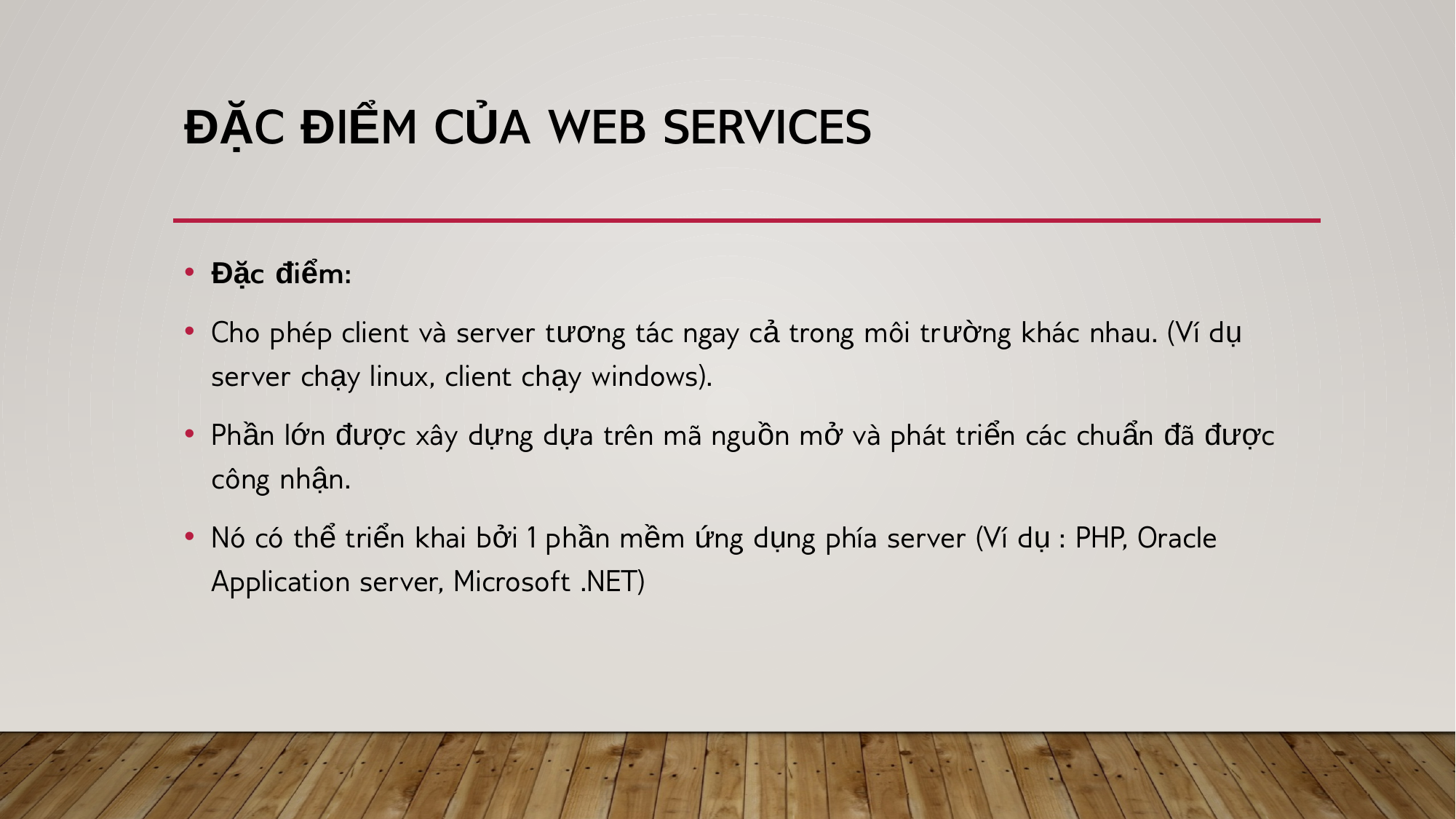

# ĐẶc điểm của Web Services
Đặc điểm:
Cho phép client và server tương tác ngay cả trong môi trường khác nhau. (Ví dụ server chạy linux, client chạy windows).
Phần lớn được xây dựng dựa trên mã nguồn mở và phát triển các chuẩn đã được công nhận.
Nó có thể triển khai bởi 1 phần mềm ứng dụng phía server (Ví dụ : PHP, Oracle Application server, Microsoft .NET)